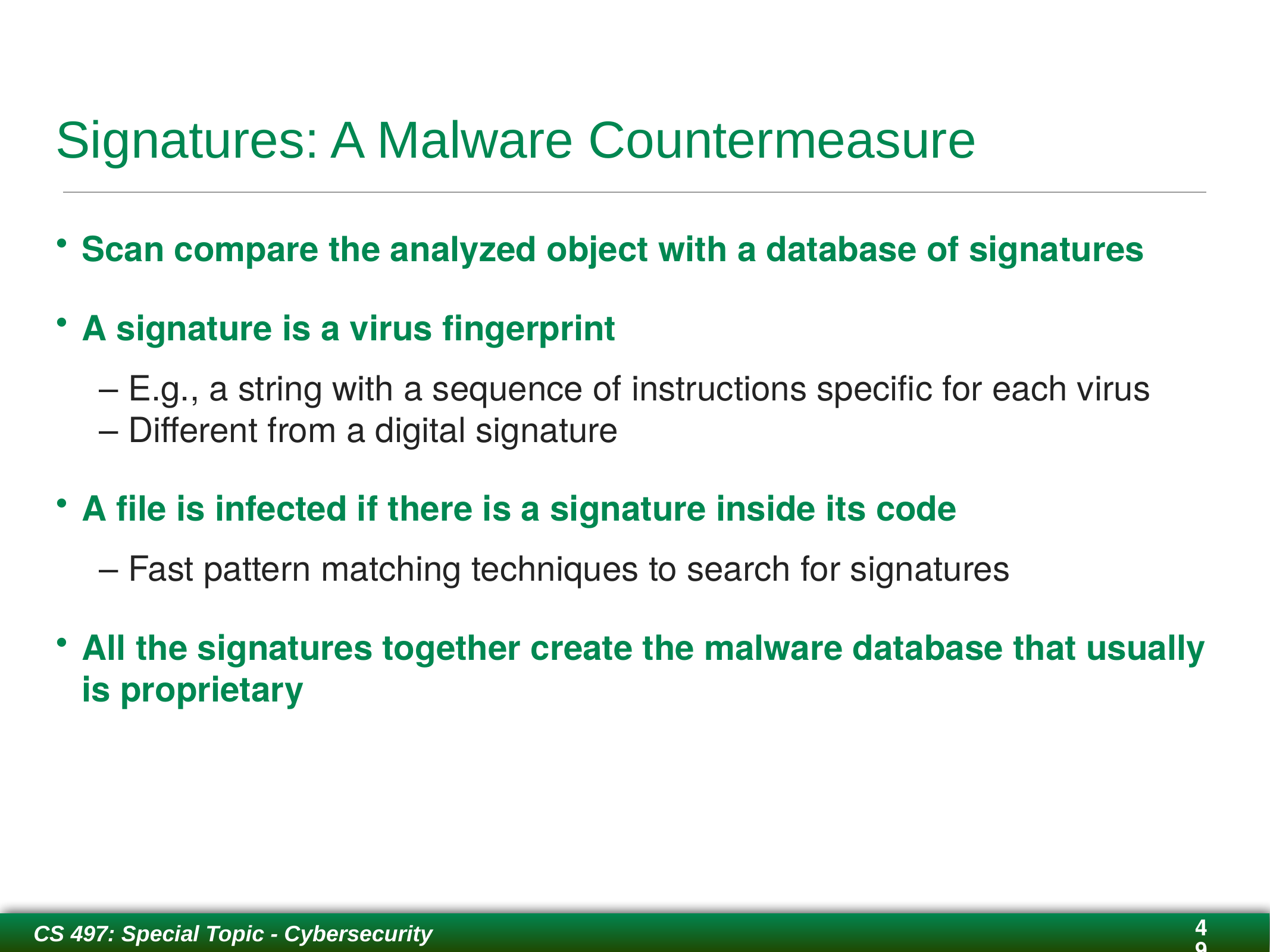

# Signatures: A Malware Countermeasure
Scan compare the analyzed object with a database of signatures
A signature is a virus fingerprint
– E.g., a string with a sequence of instructions specific for each virus
– Different from a digital signature
A file is infected if there is a signature inside its code
– Fast pattern matching techniques to search for signatures
All the signatures together create the malware database that usually is proprietary

49